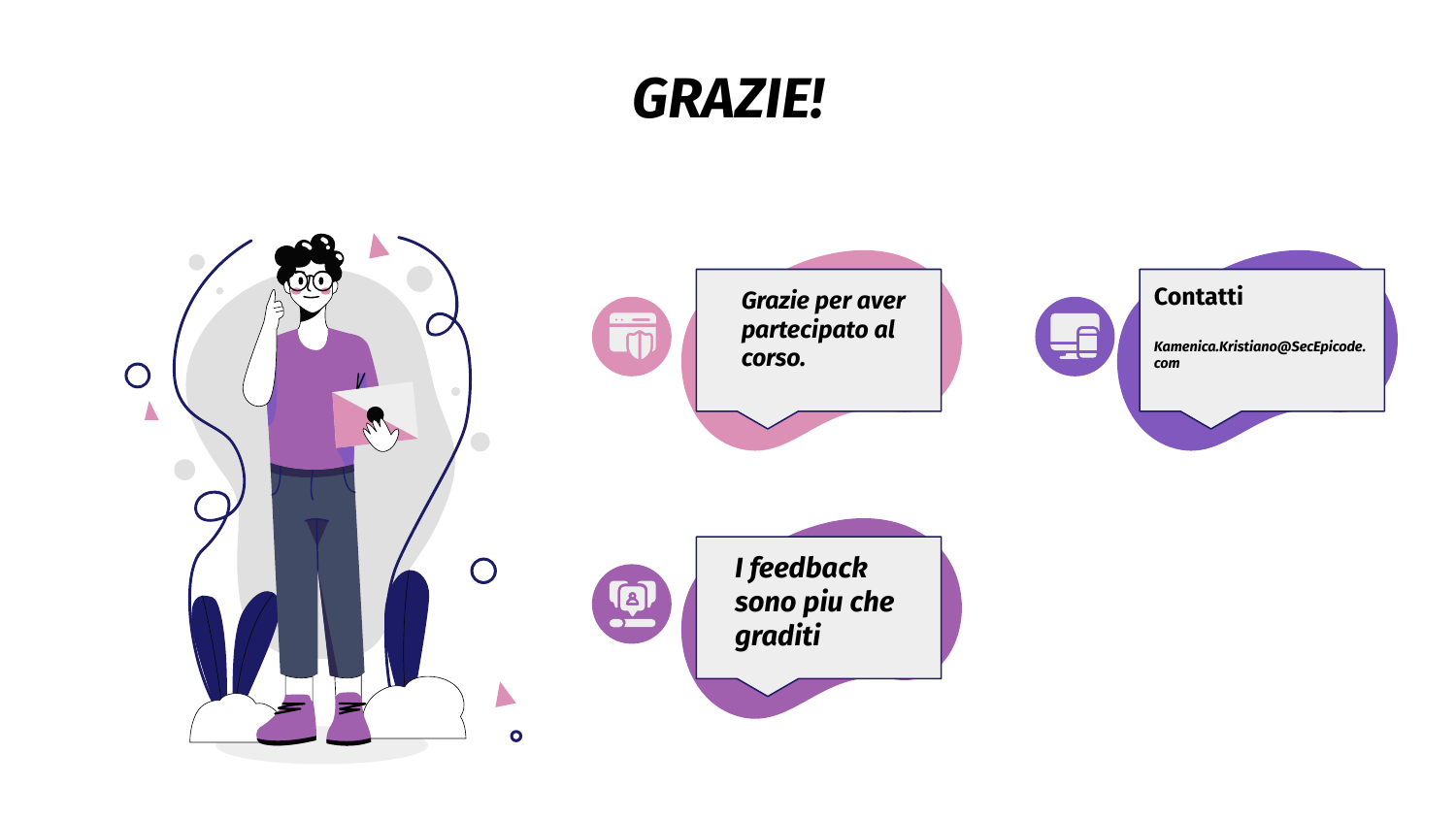

# GRAZIE!

Contatti
Kamenica.Kristiano@SecEpicode.com

Grazie per aver partecipato al corso.

I feedback sono piu che graditi